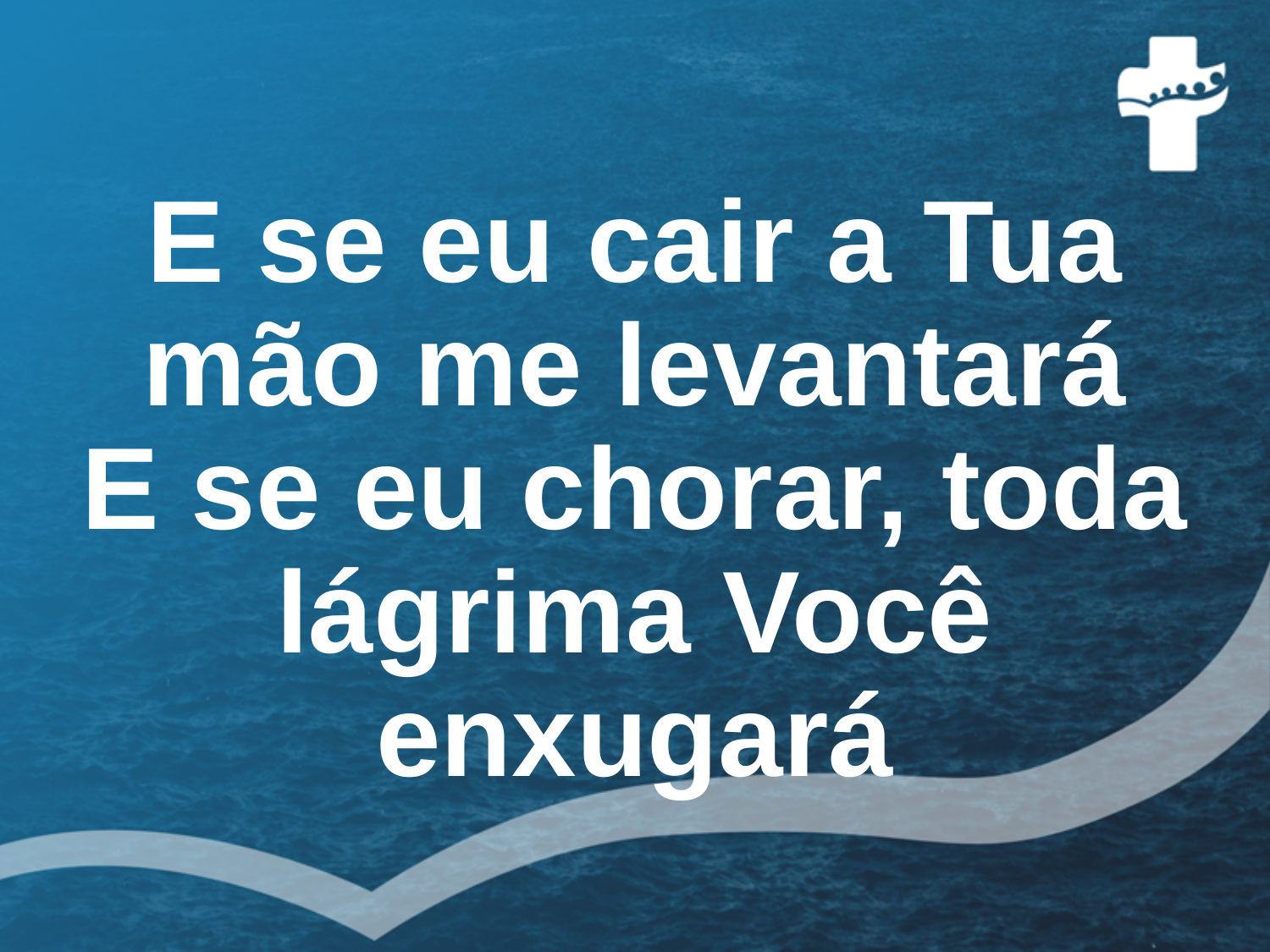

E se eu cair a Tua mão me levantará
E se eu chorar, toda lágrima Você enxugará